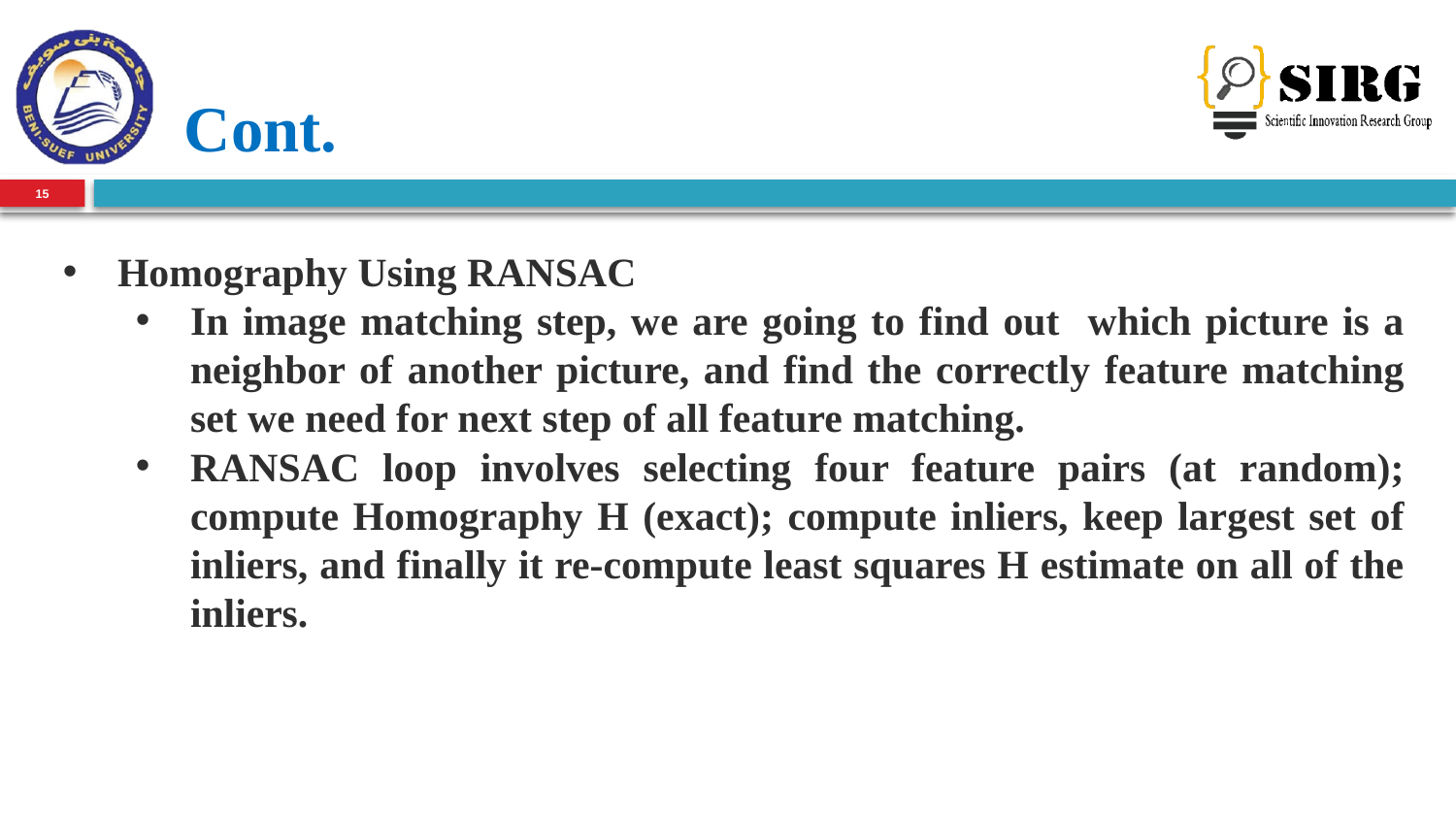

Cont.
15
Homography Using RANSAC
In image matching step, we are going to find out  which picture is a neighbor of another picture, and find the correctly feature matching set we need for next step of all feature matching.
RANSAC loop involves selecting four feature pairs (at random); compute Homography H (exact); compute inliers, keep largest set of inliers, and finally it re-compute least squares H estimate on all of the inliers.